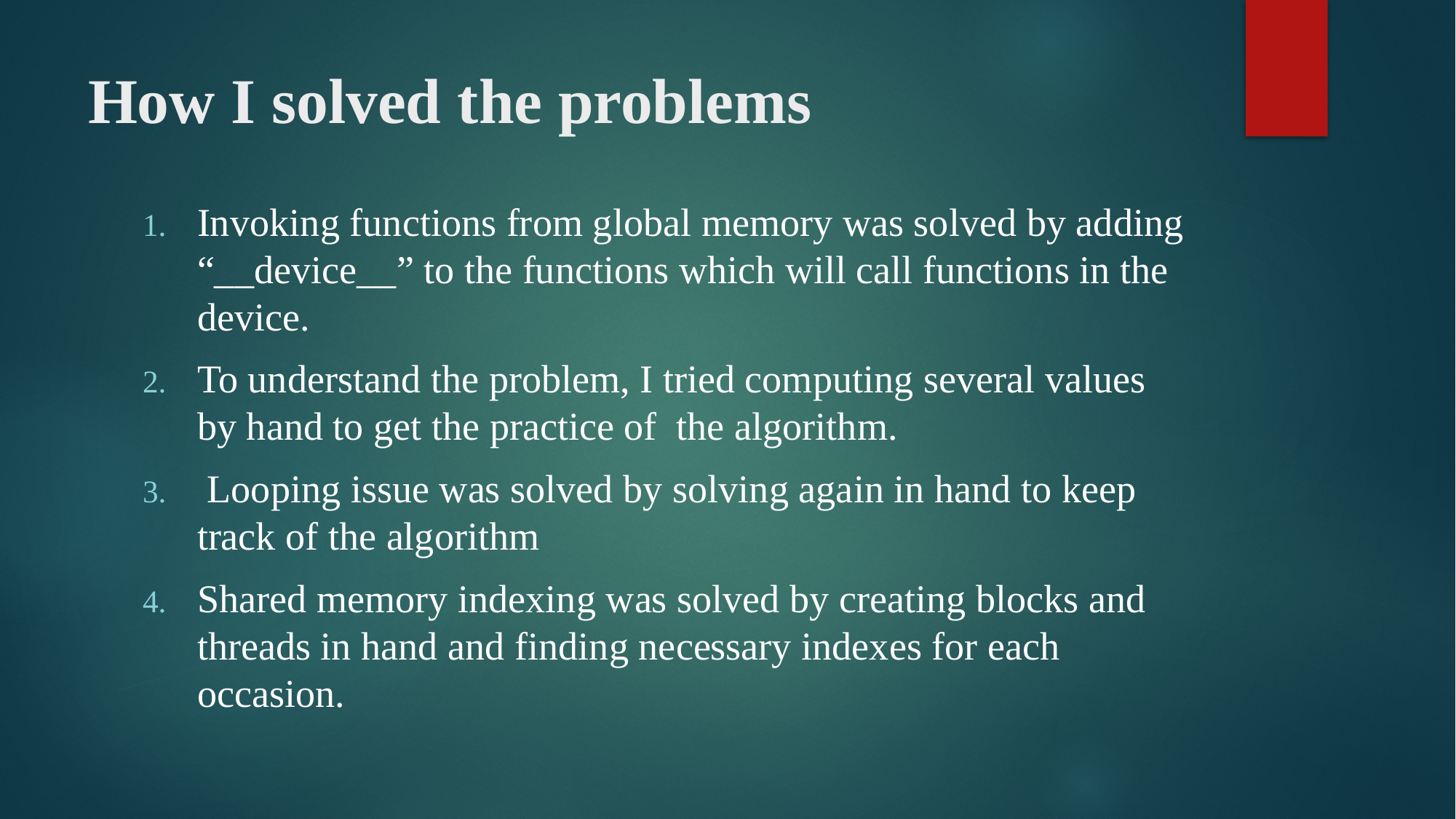

# How I solved the problems
Invoking functions from global memory was solved by adding “__device__” to the functions which will call functions in the device.
To understand the problem, I tried computing several values by hand to get the practice of  the algorithm.
 Looping issue was solved by solving again in hand to keep track of the algorithm
Shared memory indexing was solved by creating blocks and threads in hand and finding necessary indexes for each occasion.